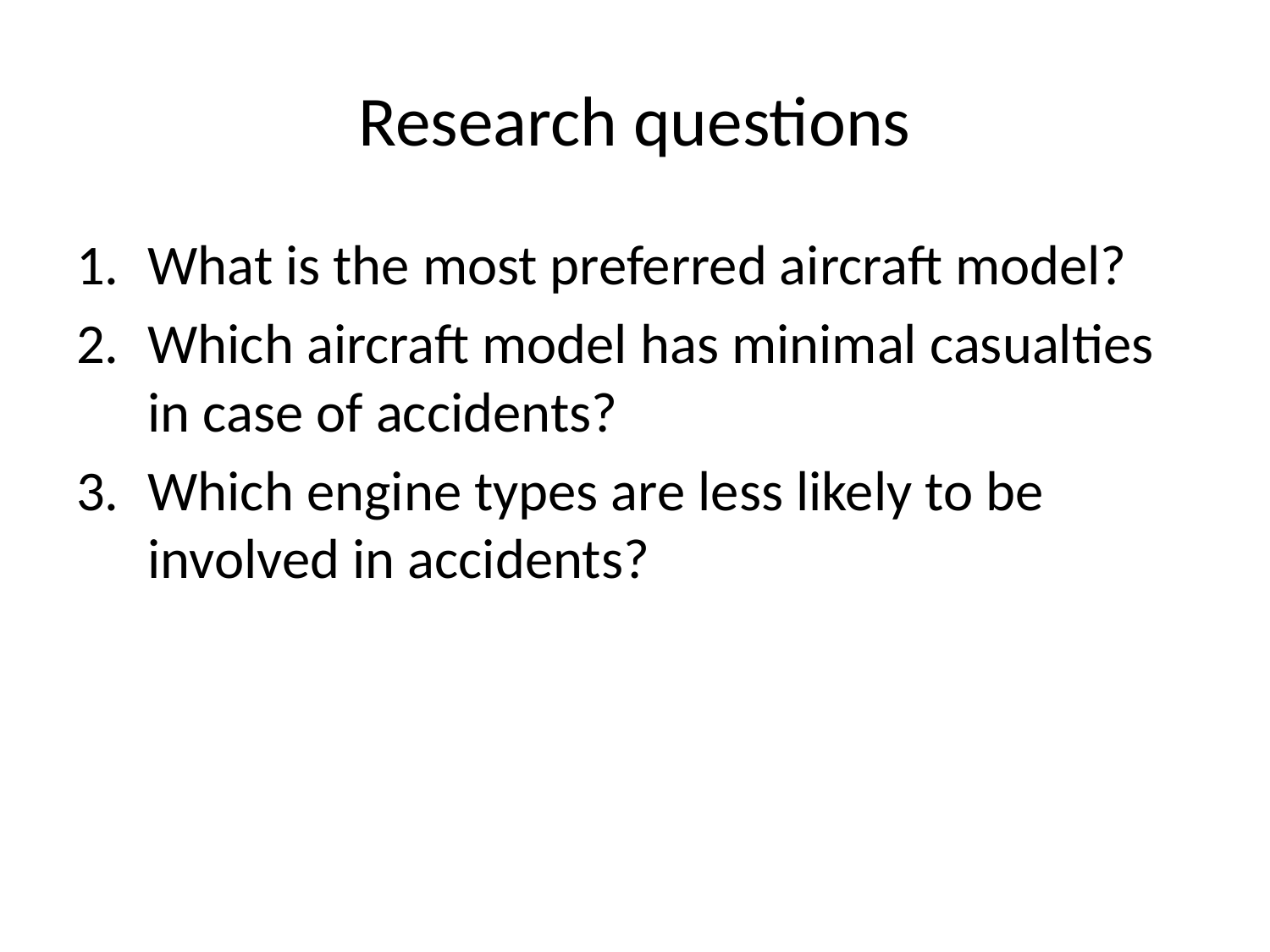

# Research questions
What is the most preferred aircraft model?
Which aircraft model has minimal casualties in case of accidents?
Which engine types are less likely to be involved in accidents?